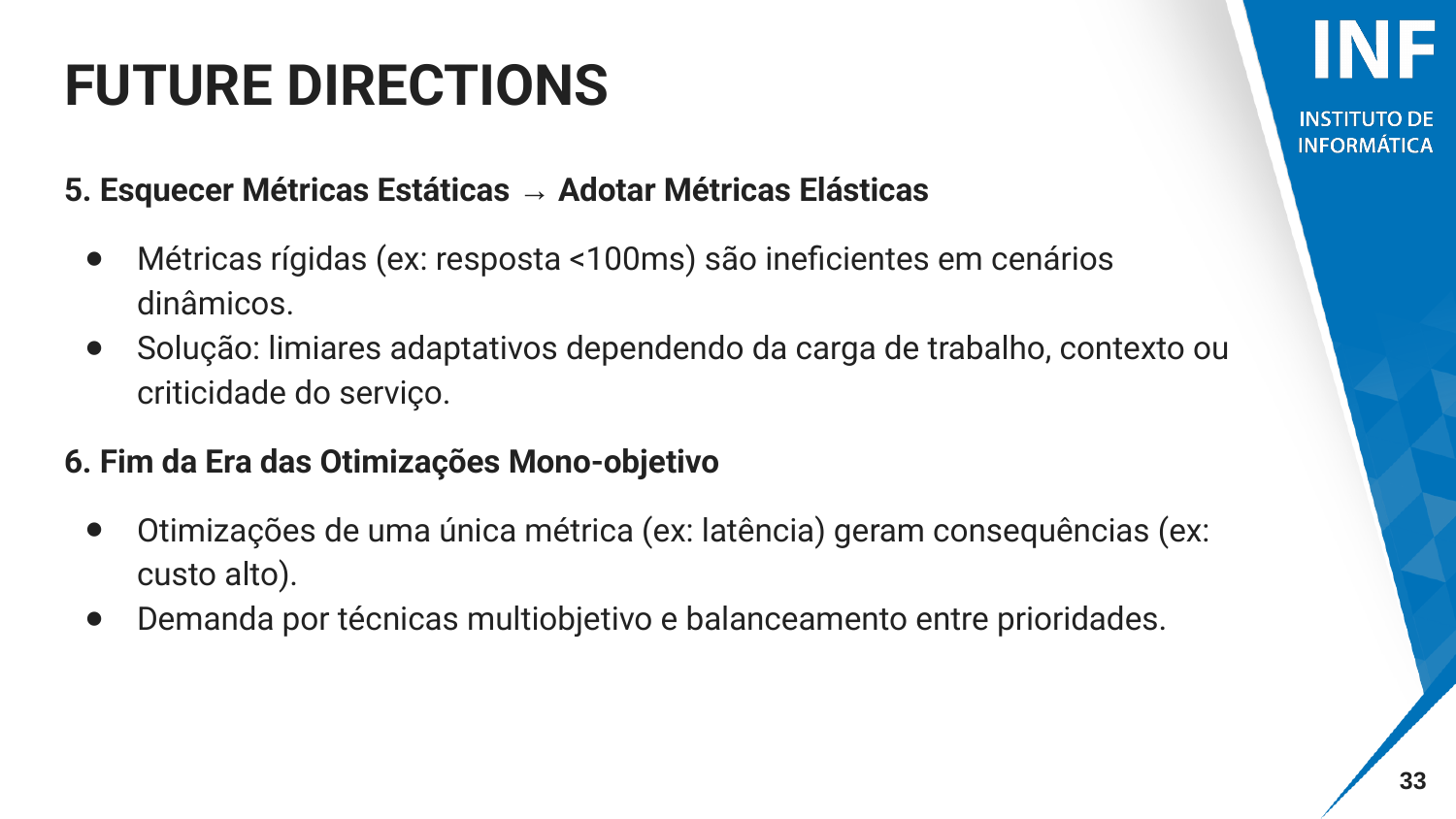

# FUTURE DIRECTIONS
5. Esquecer Métricas Estáticas → Adotar Métricas Elásticas
Métricas rígidas (ex: resposta <100ms) são ineficientes em cenários dinâmicos.
Solução: limiares adaptativos dependendo da carga de trabalho, contexto ou criticidade do serviço.
6. Fim da Era das Otimizações Mono-objetivo
Otimizações de uma única métrica (ex: latência) geram consequências (ex: custo alto).
Demanda por técnicas multiobjetivo e balanceamento entre prioridades.
33